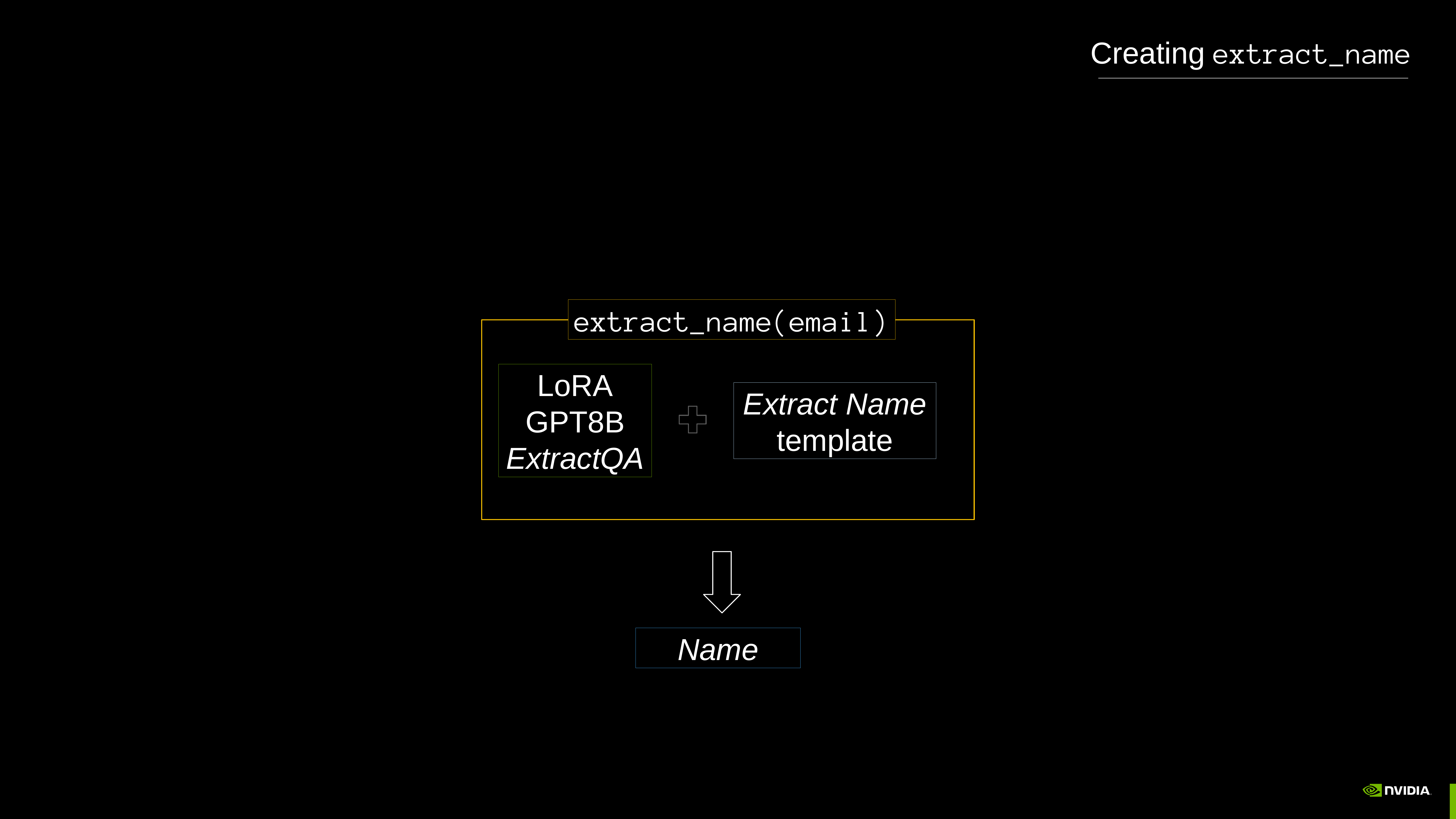

Creating extract_name
extract_name(email)

LoRA
GPT8B
ExtractQA
Extract Name
template

Name